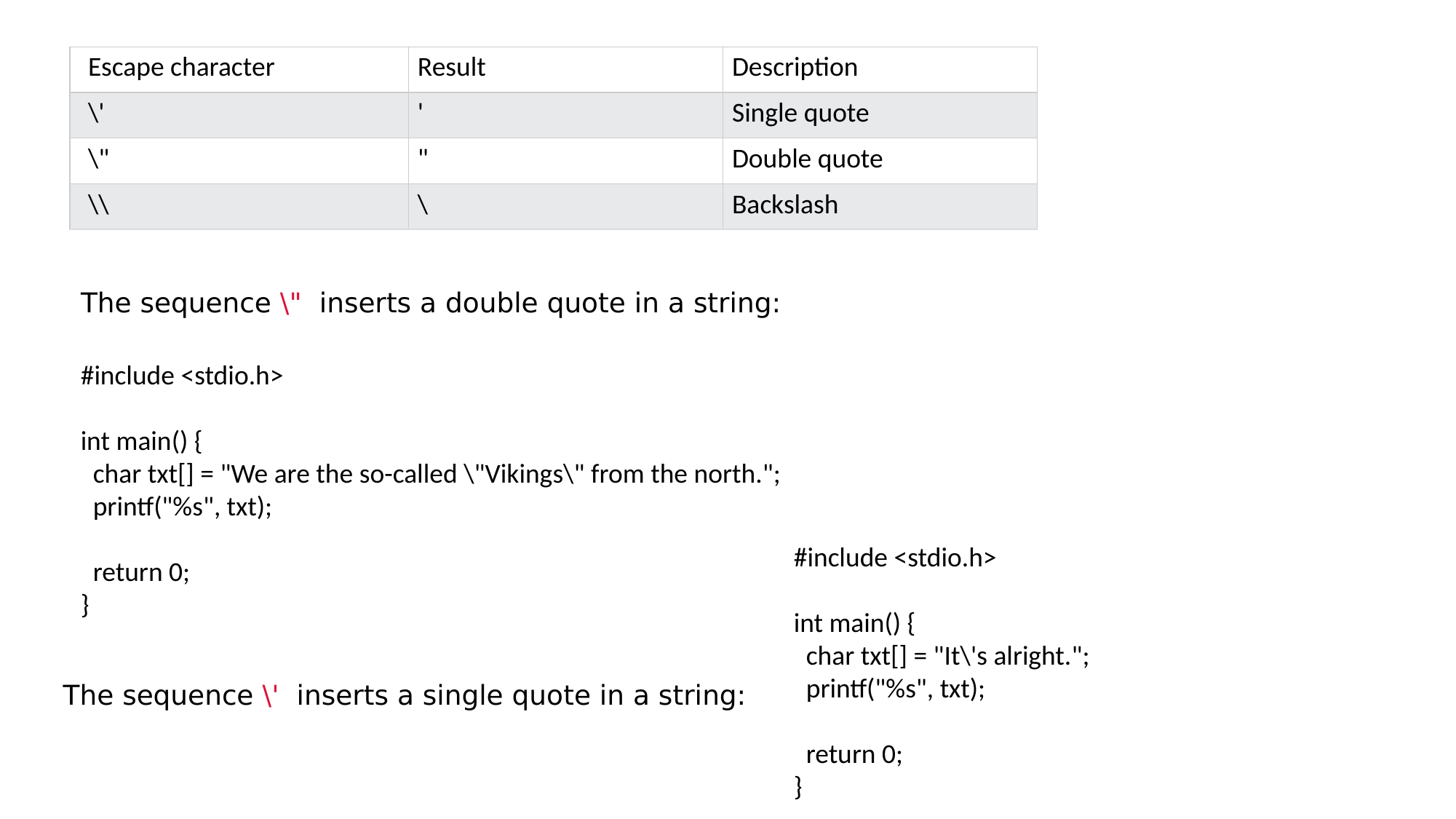

| Escape character | Result | Description |
| --- | --- | --- |
| \' | ' | Single quote |
| \" | " | Double quote |
| \\ | \ | Backslash |
The sequence \"  inserts a double quote in a string:
#include <stdio.h>

int main() {
  char txt[] = "We are the so-called \"Vikings\" from the north.";
  printf("%s", txt);

  return 0;
}
#include <stdio.h>

int main() {
  char txt[] = "It\'s alright.";
  printf("%s", txt);

  return 0;
}
The sequence \'  inserts a single quote in a string: